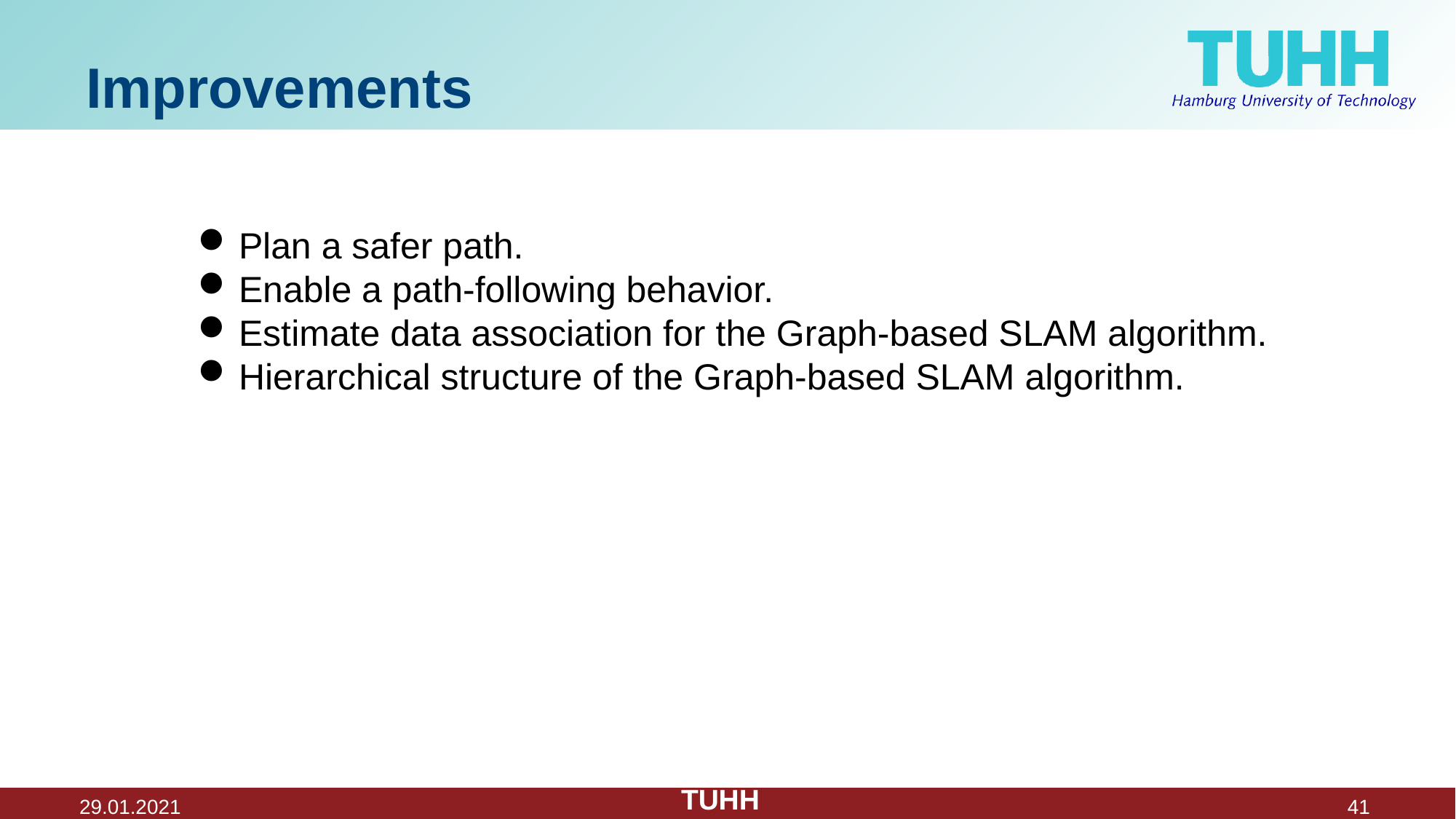

Improvements
Plan a safer path.
Enable a path-following behavior.
Estimate data association for the Graph-based SLAM algorithm.
Hierarchical structure of the Graph-based SLAM algorithm.